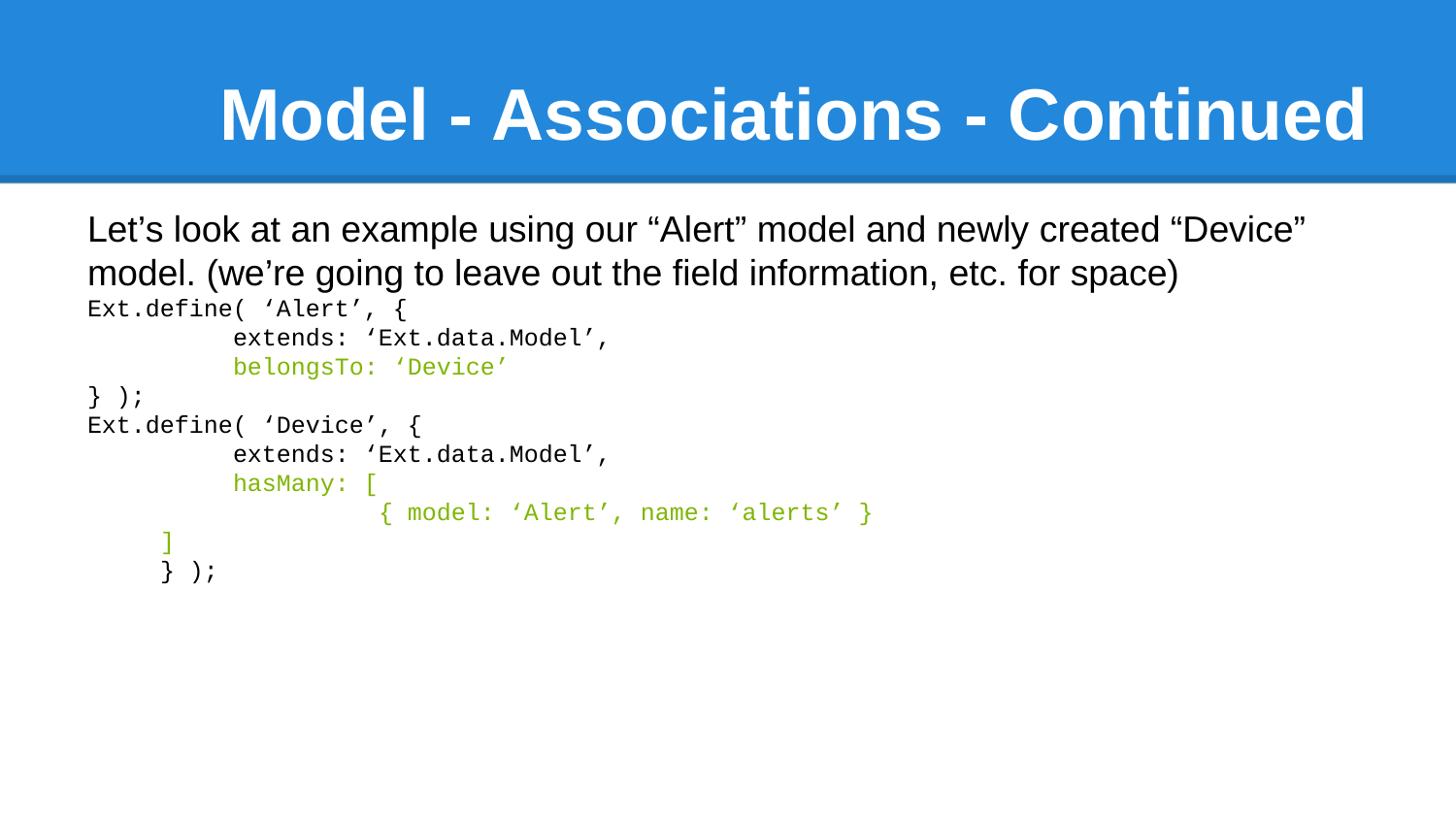

# Model - Associations - Continued
Let’s look at an example using our “Alert” model and newly created “Device” model. (we’re going to leave out the field information, etc. for space)
Ext.define( ‘Alert’, {
	extends: ‘Ext.data.Model’,
	belongsTo: ‘Device’
} );
Ext.define( ‘Device’, {
	extends: ‘Ext.data.Model’,
	hasMany: [
		{ model: ‘Alert’, name: ‘alerts’ }
]
} );